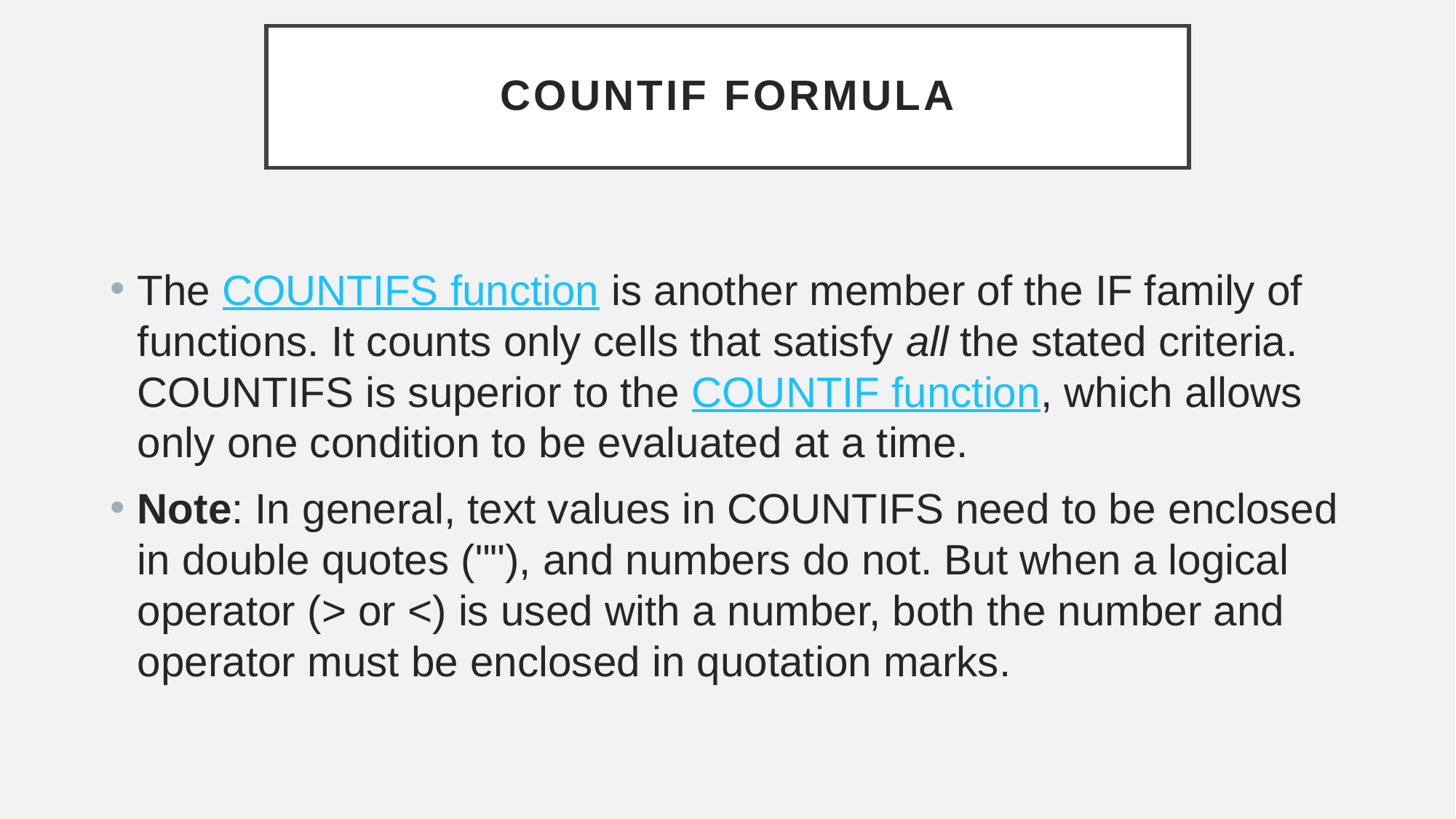

# COUNTIF FORMULA
The COUNTIFS function is another member of the IF family of functions. It counts only cells that satisfy all the stated criteria. COUNTIFS is superior to the COUNTIF function, which allows only one condition to be evaluated at a time.
Note: In general, text values in COUNTIFS need to be enclosed in double quotes (""), and numbers do not. But when a logical operator (> or <) is used with a number, both the number and operator must be enclosed in quotation marks.